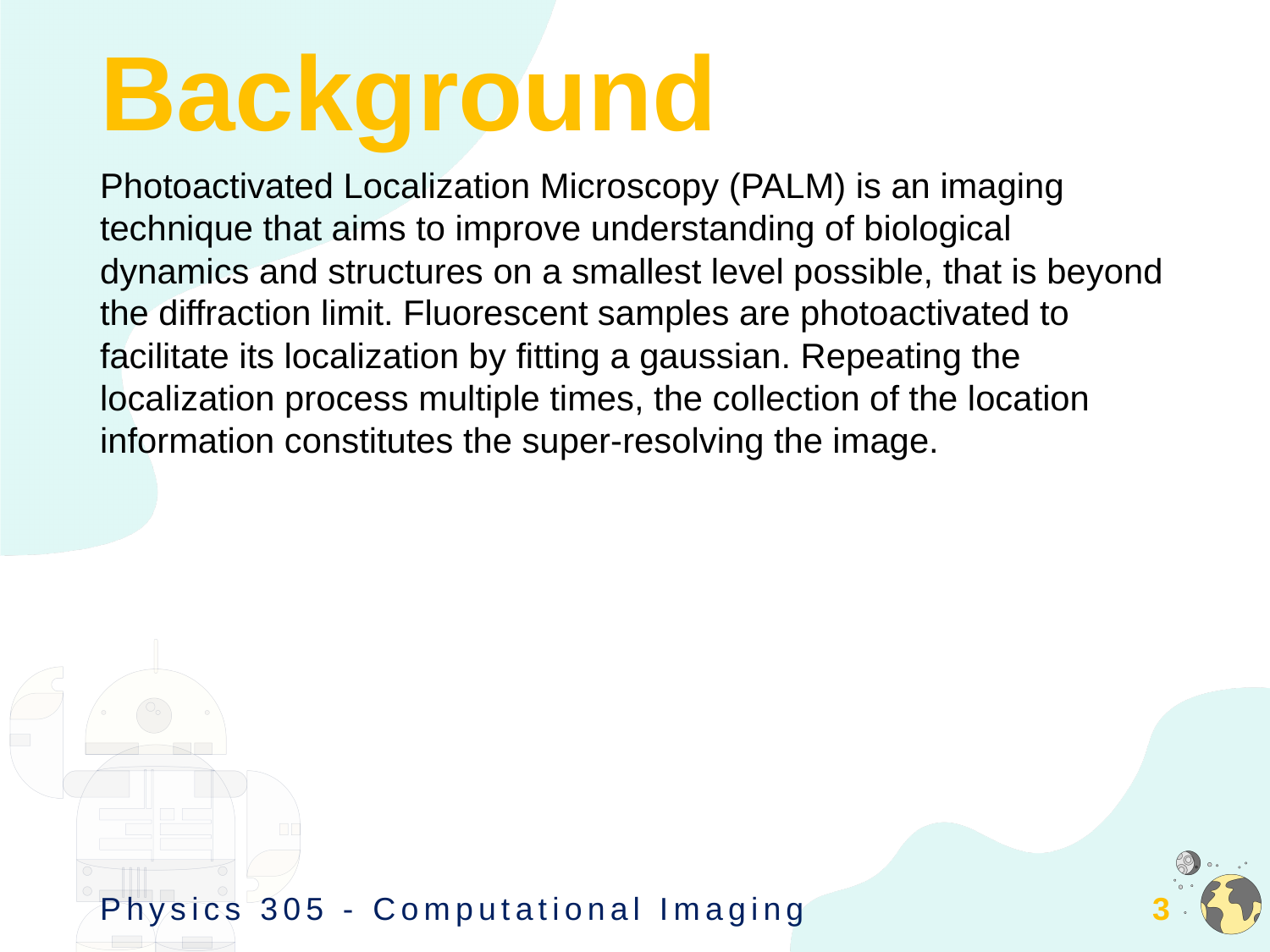

# Background
Photoactivated Localization Microscopy (PALM) is an imaging technique that aims to improve understanding of biological dynamics and structures on a smallest level possible, that is beyond the diffraction limit. Fluorescent samples are photoactivated to facilitate its localization by fitting a gaussian. Repeating the localization process multiple times, the collection of the location information constitutes the super-resolving the image.
Physics 305 - Computational Imaging
3